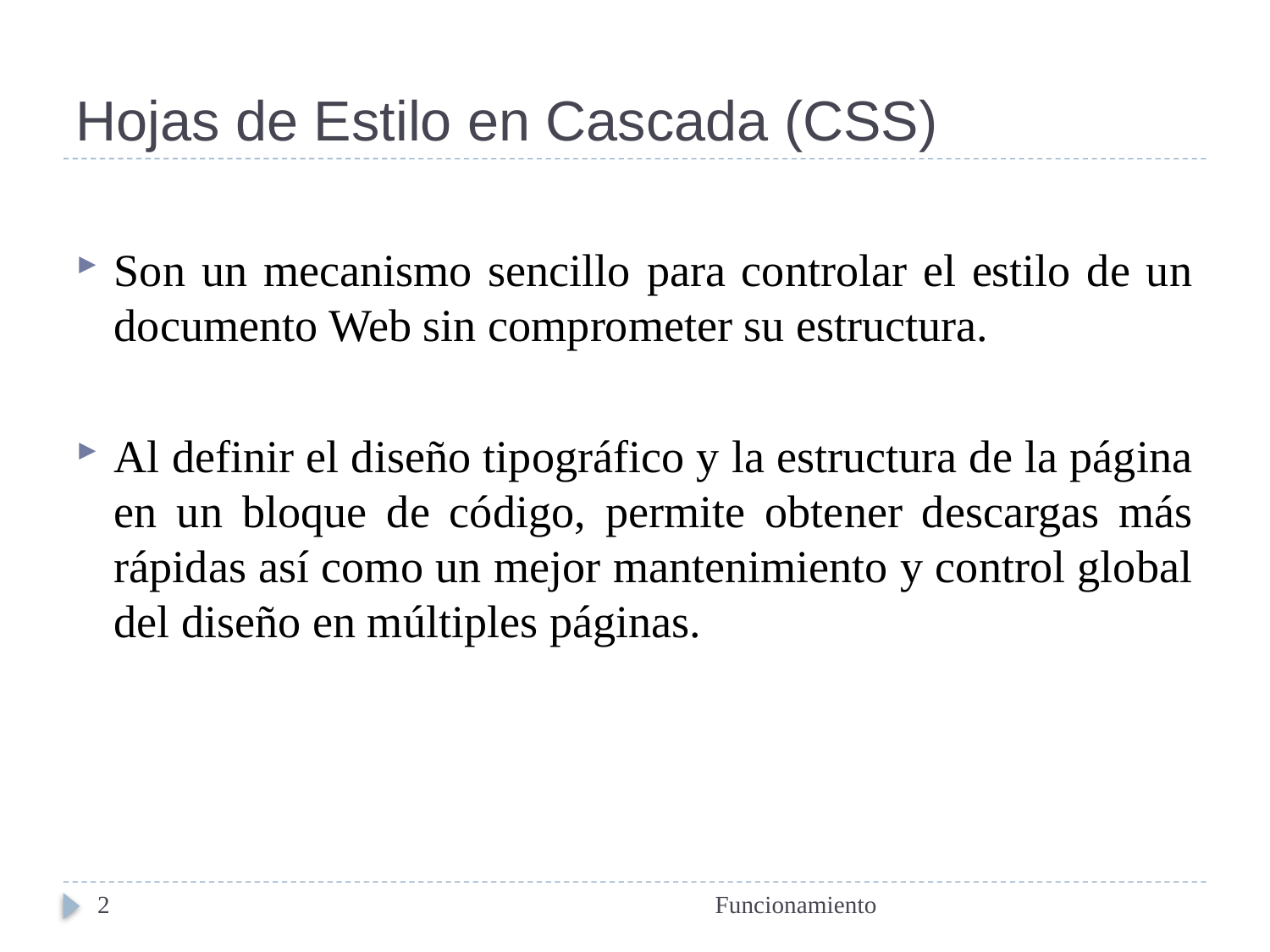

# Hojas de Estilo en Cascada (CSS)

Son un mecanismo sencillo para controlar el estilo de un documento Web sin comprometer su estructura.

Al definir el diseño tipográfico y la estructura de la página en un bloque de código, permite obtener descargas más rápidas así como un mejor mantenimiento y control global del diseño en múltiples páginas.
2
Funcionamiento